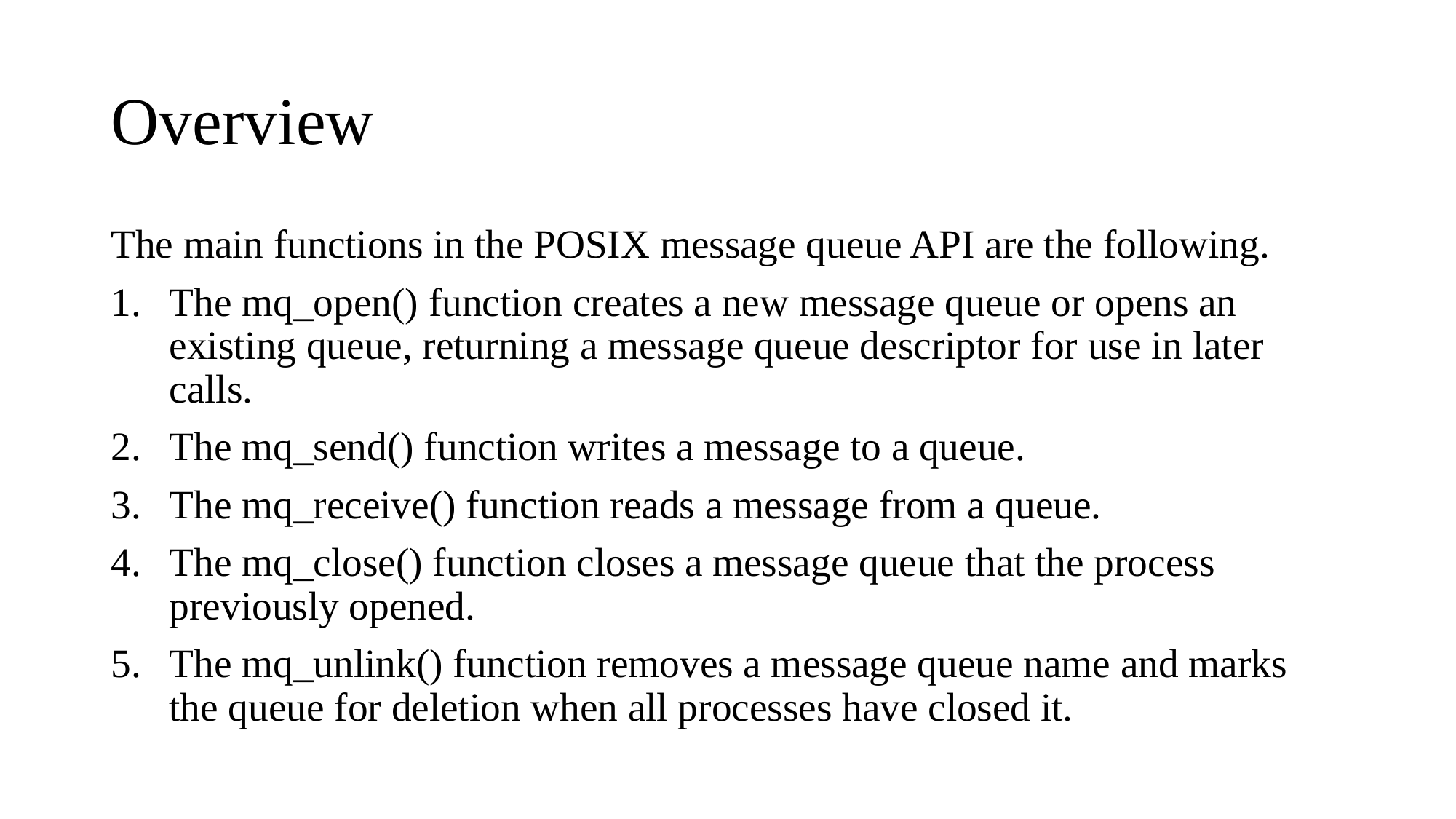

# Overview
The main functions in the POSIX message queue API are the following.
The mq_open() function creates a new message queue or opens an existing queue, returning a message queue descriptor for use in later calls.
The mq_send() function writes a message to a queue.
The mq_receive() function reads a message from a queue.
The mq_close() function closes a message queue that the process previously opened.
The mq_unlink() function removes a message queue name and marks the queue for deletion when all processes have closed it.